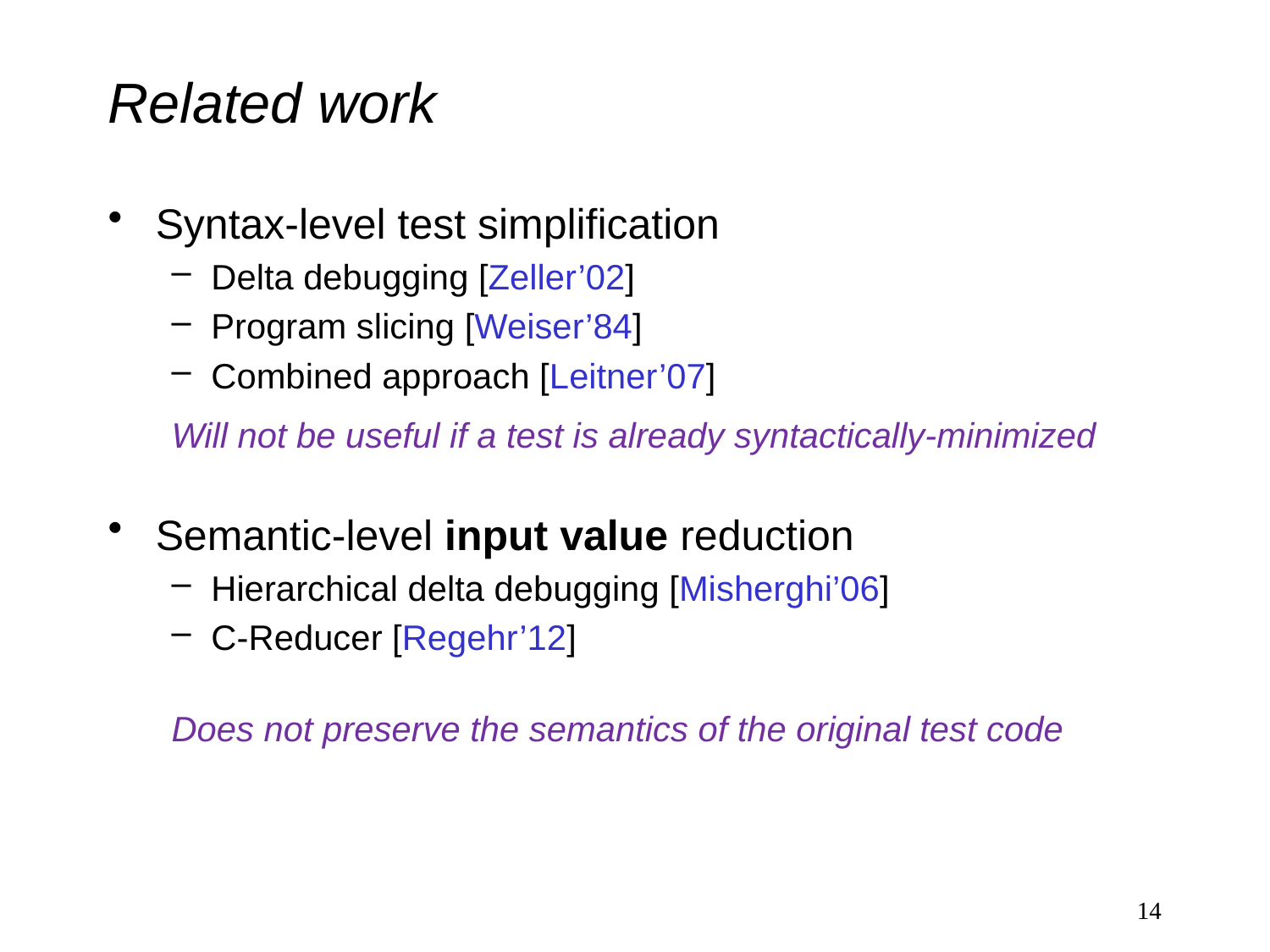

# Related work
Syntax-level test simplification
Delta debugging [Zeller’02]
Program slicing [Weiser’84]
Combined approach [Leitner’07]

Will not be useful if a test is already syntactically-minimized

Semantic-level input value reduction
Hierarchical delta debugging [Misherghi’06]
C-Reducer [Regehr’12]

Does not preserve the semantics of the original test code
14